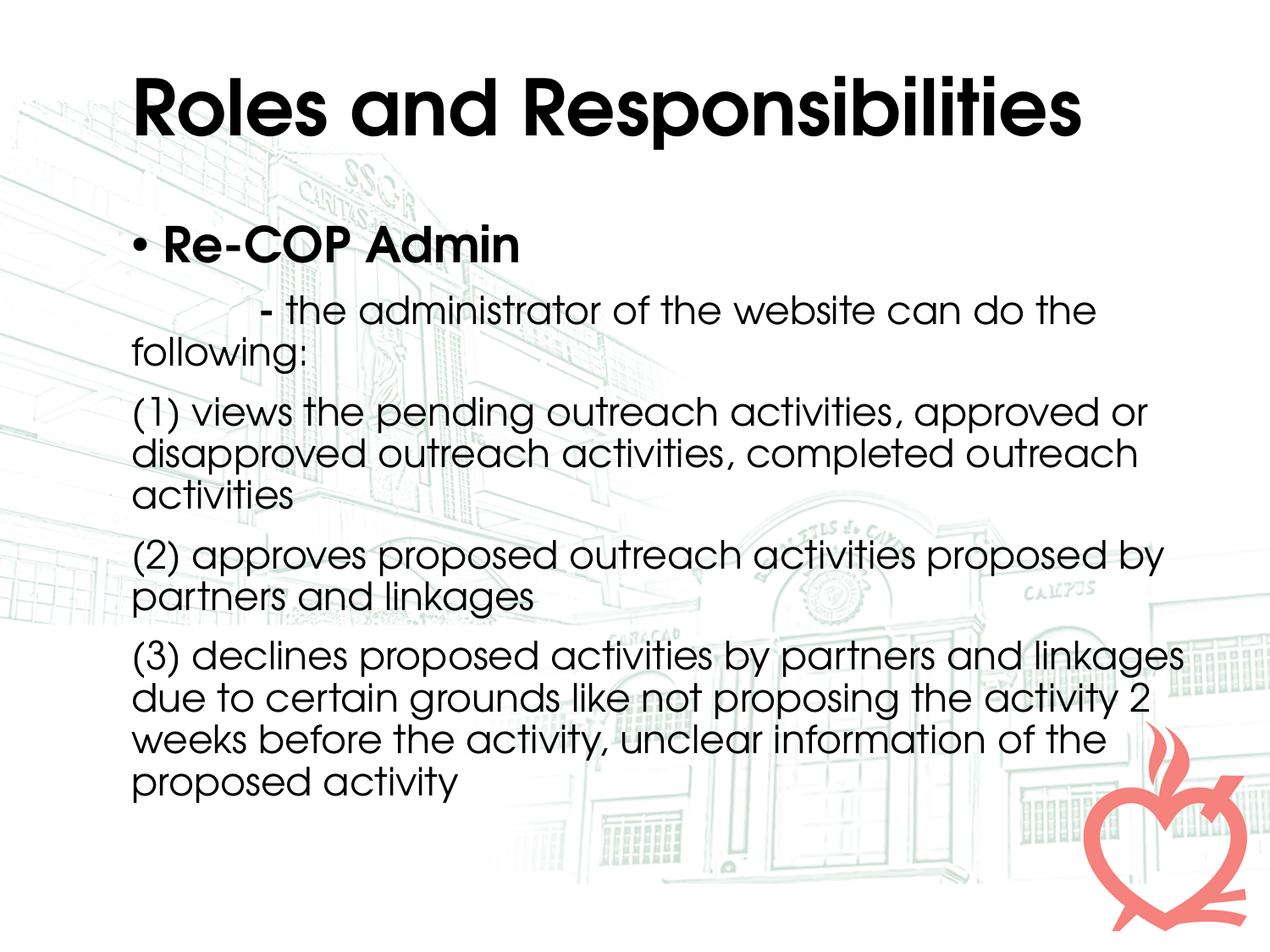

# Roles and Responsibilities
Re-COP Admin
	- the administrator of the website can do the following:
(1) views the pending outreach activities, approved or disapproved outreach activities, completed outreach activities
(2) approves proposed outreach activities proposed by partners and linkages
(3) declines proposed activities by partners and linkages due to certain grounds like not proposing the activity 2 weeks before the activity, unclear information of the proposed activity